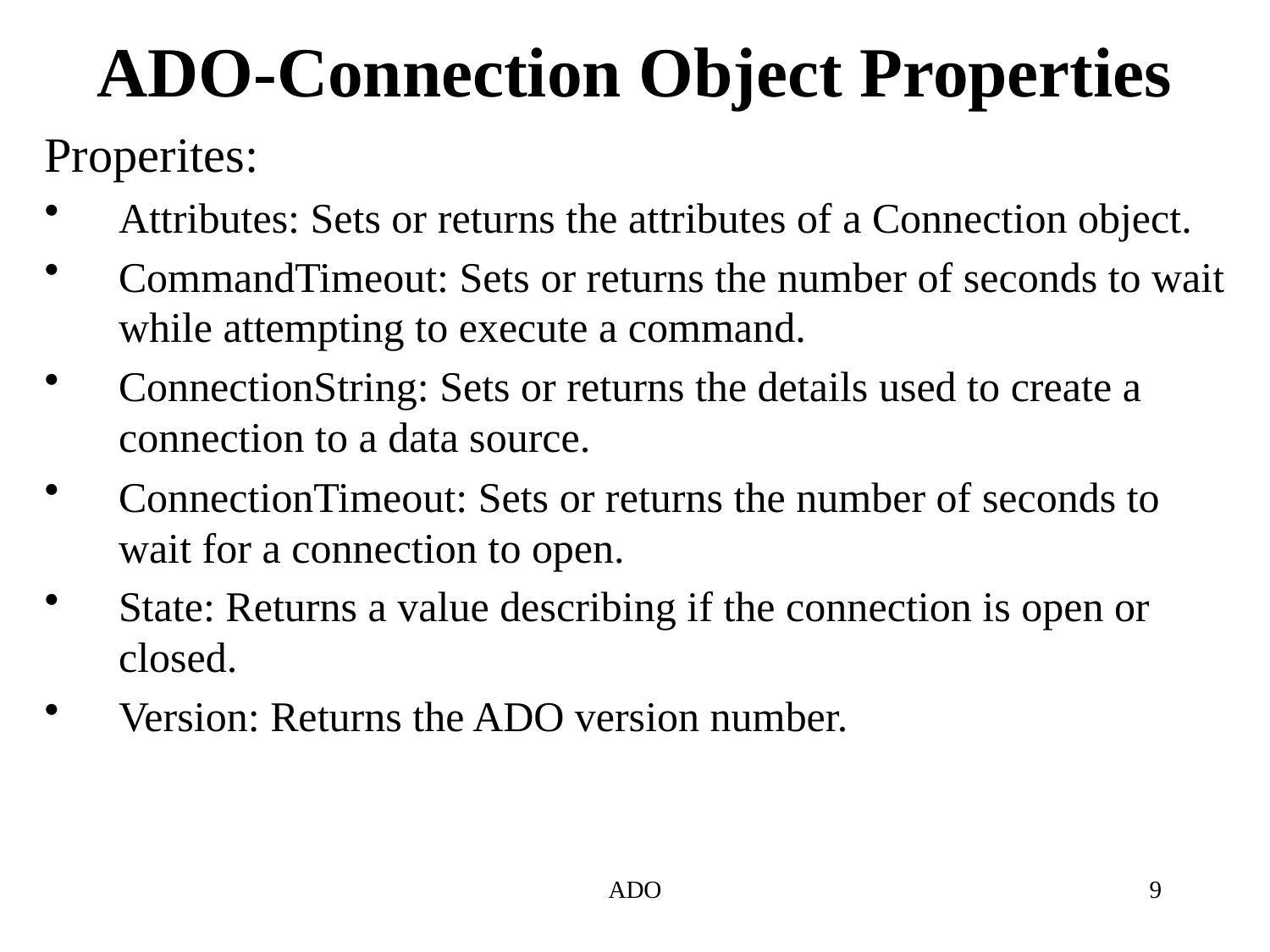

# ADO-Connection Object Properties
Properites:
Attributes: Sets or returns the attributes of a Connection object.
CommandTimeout: Sets or returns the number of seconds to wait while attempting to execute a command.
ConnectionString: Sets or returns the details used to create a connection to a data source.
ConnectionTimeout: Sets or returns the number of seconds to wait for a connection to open.
State: Returns a value describing if the connection is open or closed.
Version: Returns the ADO version number.
ADO
9